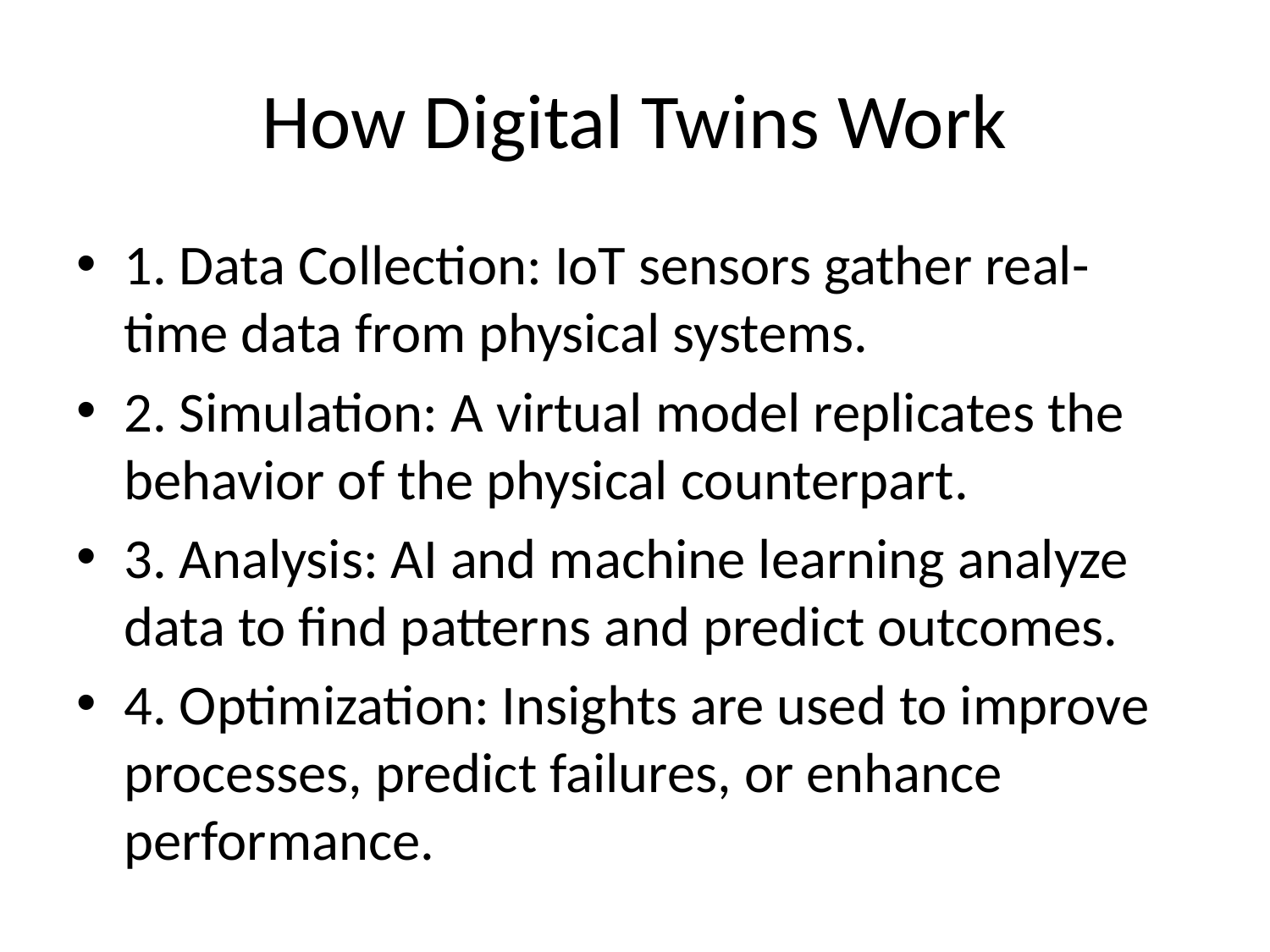

# How Digital Twins Work
1. Data Collection: IoT sensors gather real-time data from physical systems.
2. Simulation: A virtual model replicates the behavior of the physical counterpart.
3. Analysis: AI and machine learning analyze data to find patterns and predict outcomes.
4. Optimization: Insights are used to improve processes, predict failures, or enhance performance.